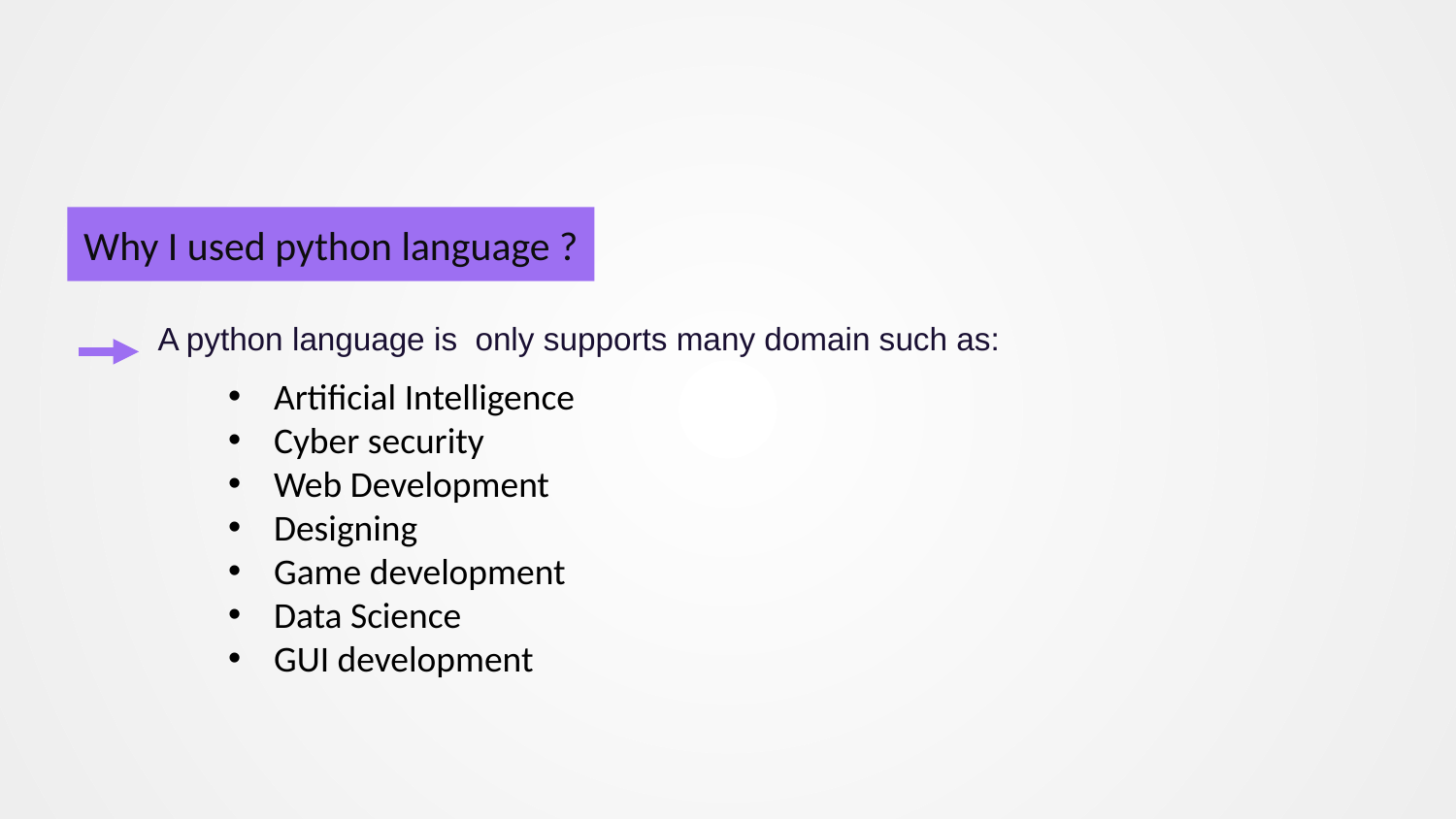

#

Why I used python language ?

A python language is  only supports many domain such as:

Artificial Intelligence
Cyber security
Web Development
Designing
Game development
Data Science
GUI development